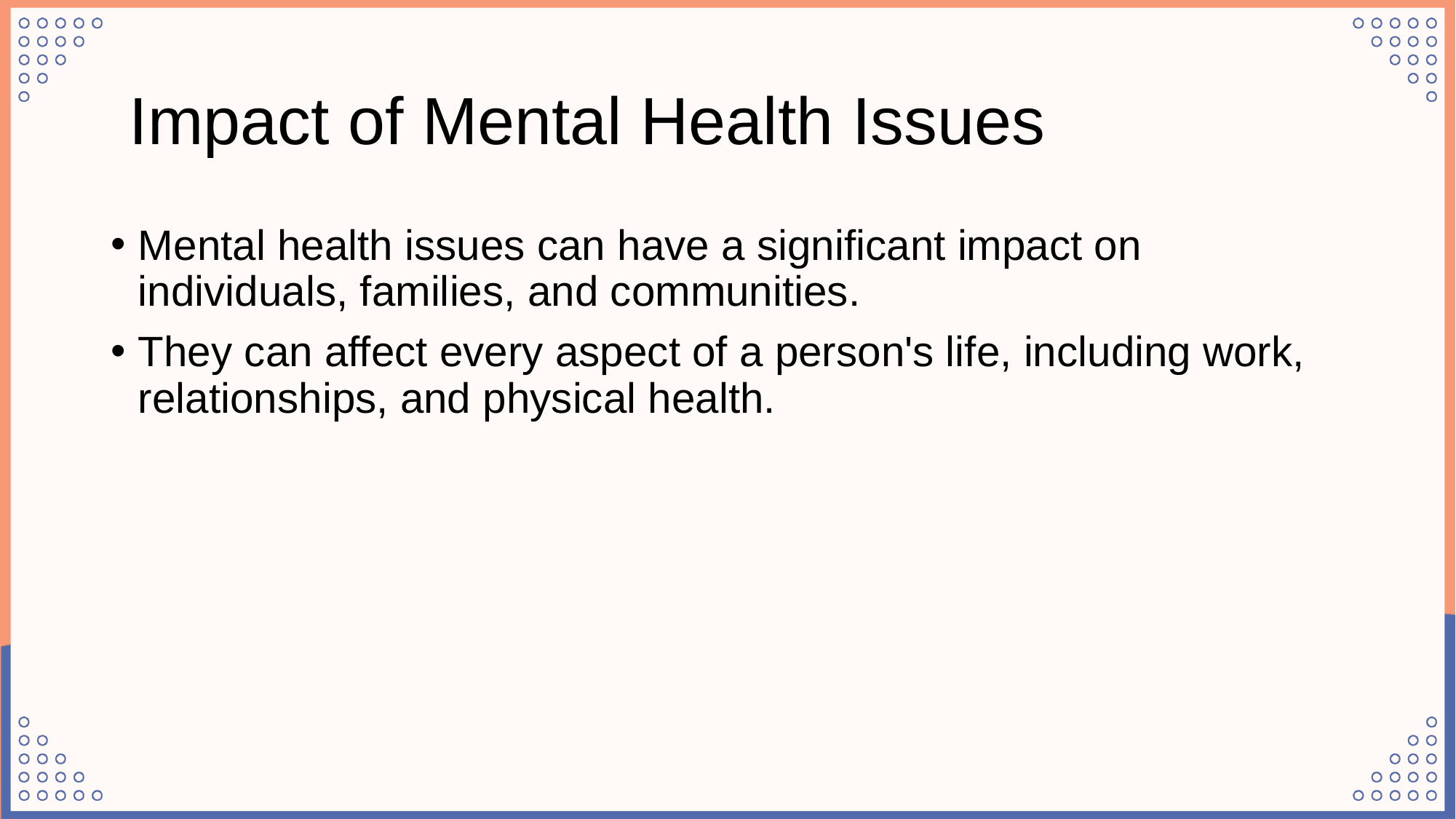

# Impact of Mental Health Issues
Mental health issues can have a significant impact on individuals, families, and communities.
They can affect every aspect of a person's life, including work, relationships, and physical health.